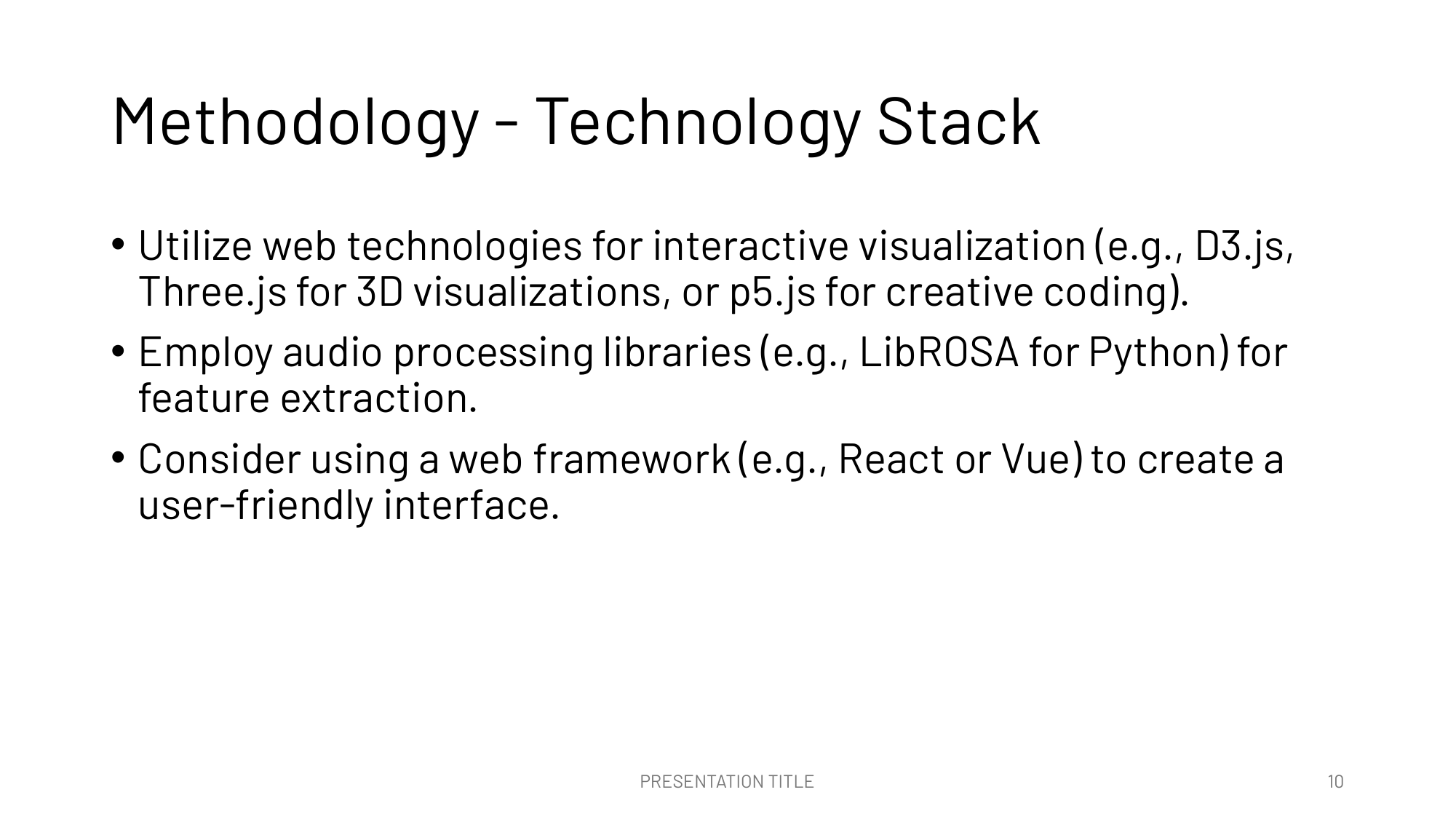

# Methodology - Technology Stack
Utilize web technologies for interactive visualization (e.g., D3.js, Three.js for 3D visualizations, or p5.js for creative coding).
Employ audio processing libraries (e.g., LibROSA for Python) for feature extraction.
Consider using a web framework (e.g., React or Vue) to create a user-friendly interface.

PRESENTATION TITLE
10